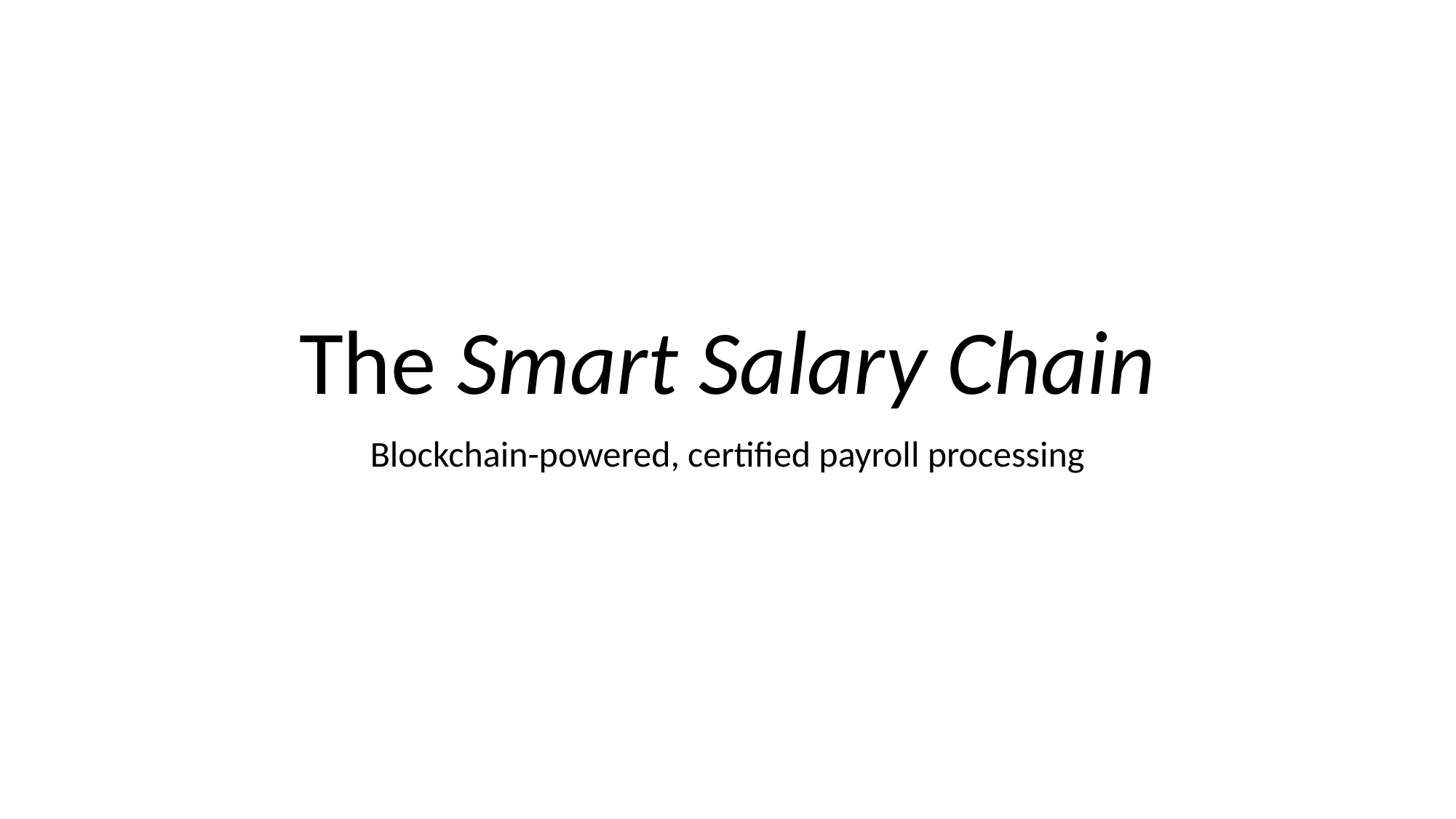

# The Smart Salary Chain
Blockchain-powered, certified payroll processing